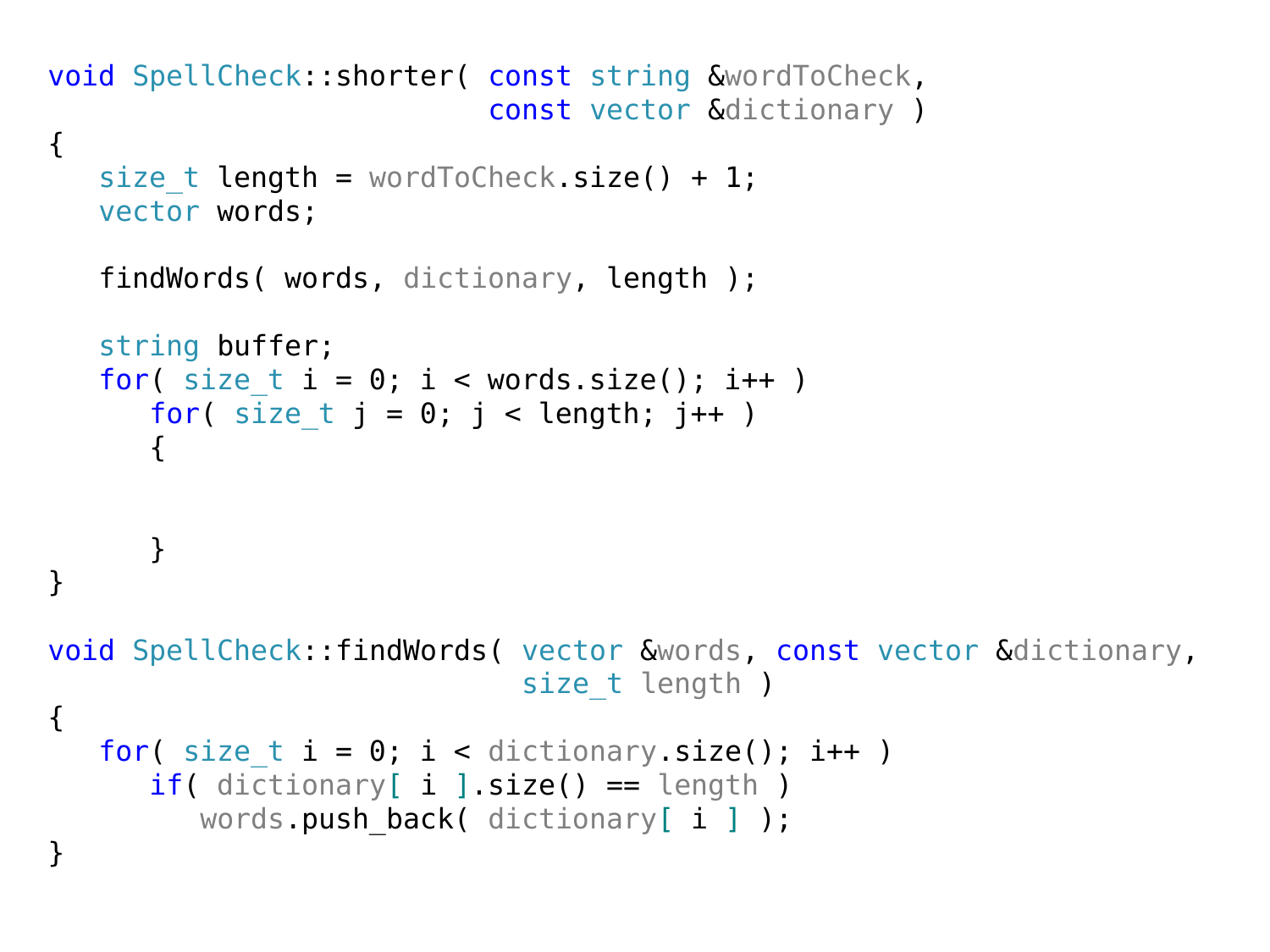

void SpellCheck::shorter( const string &wordToCheck,
                          const vector &dictionary )
{
   size_t length = wordToCheck.size() + 1;
   vector words;

   findWords( words, dictionary, length );

   string buffer;
   for( size_t i = 0; i < words.size(); i++ )
      for( size_t j = 0; j < length; j++ )
      {

      }
}

void SpellCheck::findWords( vector &words, const vector &dictionary,
                            size_t length )
{
   for( size_t i = 0; i < dictionary.size(); i++ )
      if( dictionary[ i ].size() == length )
         words.push_back( dictionary[ i ] );
}